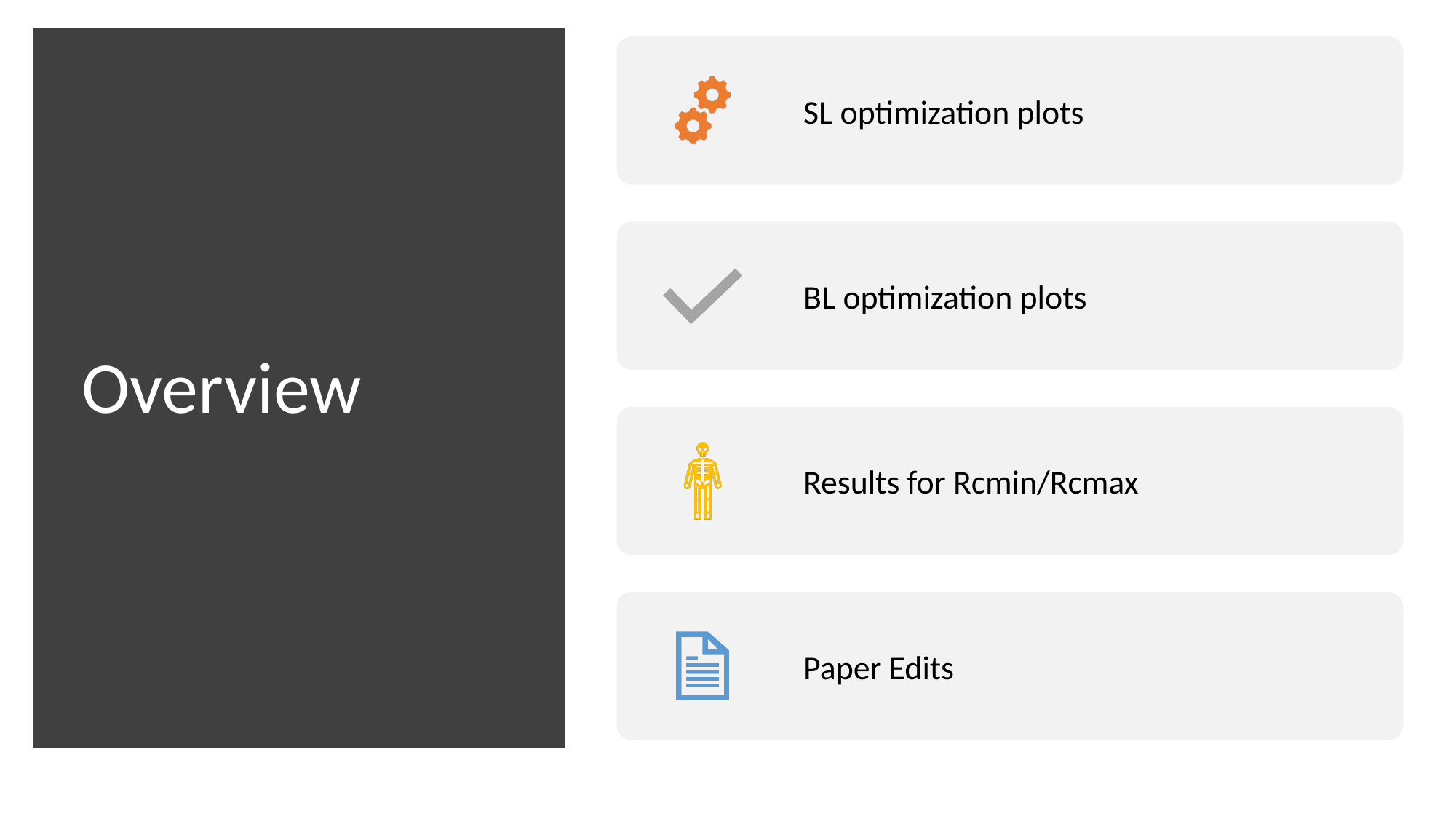

SL optimization plots
BL optimization plots
Results for Rcmin/Rcmax
Paper Edits
# Overview